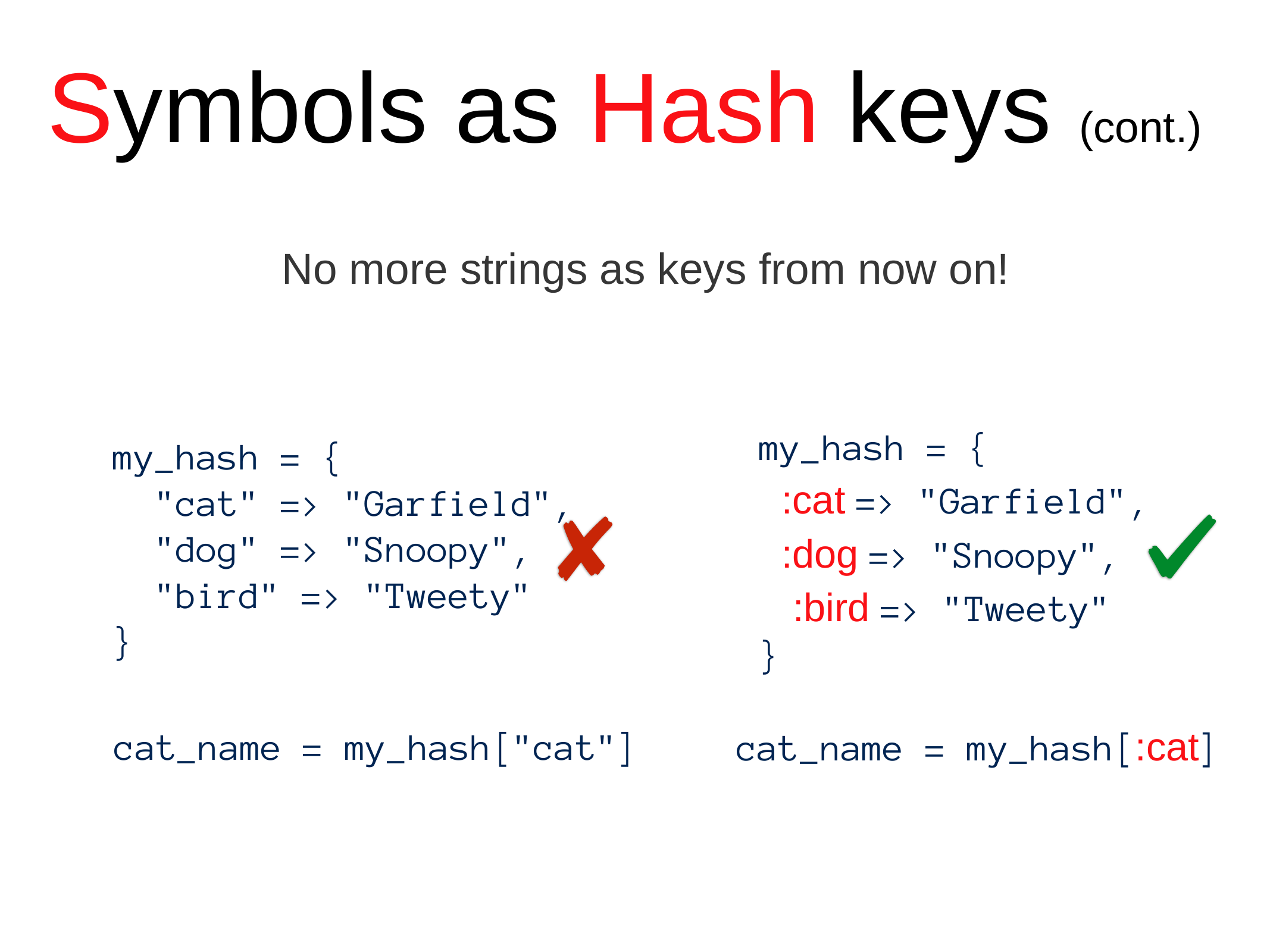

Symbols as Hash keys (cont.)
No more strings as keys from now on!
my_hash = {
  :cat => "Garfield",
  :dog => "Snoopy",
 :bird => "Tweety"
}
my_hash = {
  "cat" => "Garfield",
  "dog" => "Snoopy",
  "bird" => "Tweety"
}

cat_name = my_hash[:cat]
cat_name = my_hash["cat"]